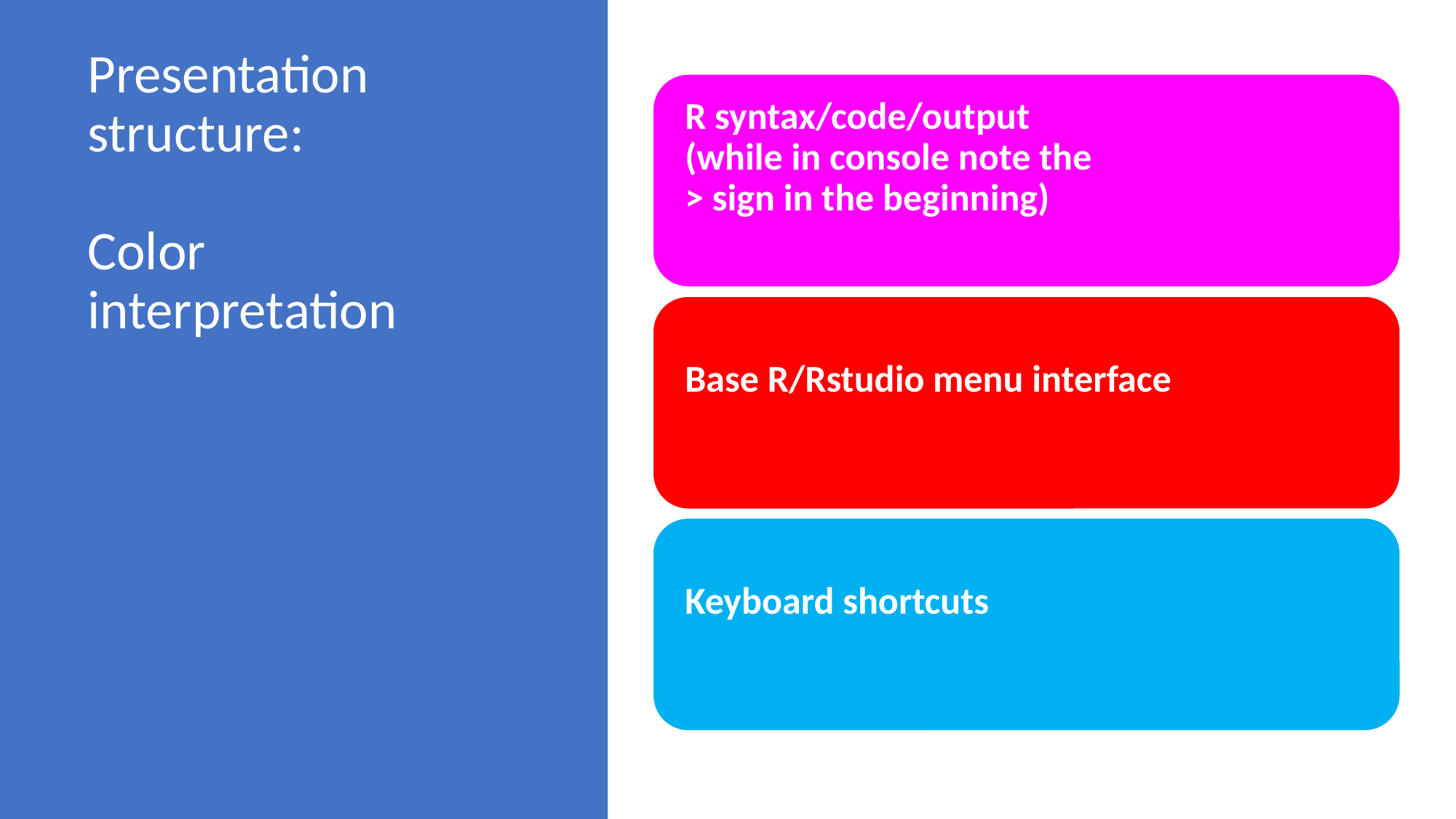

# Presentation structure: Color interpretation
R syntax/code/output
(while in console note the
> sign in the beginning)
Base R/Rstudio menu interface
Keyboard shortcuts